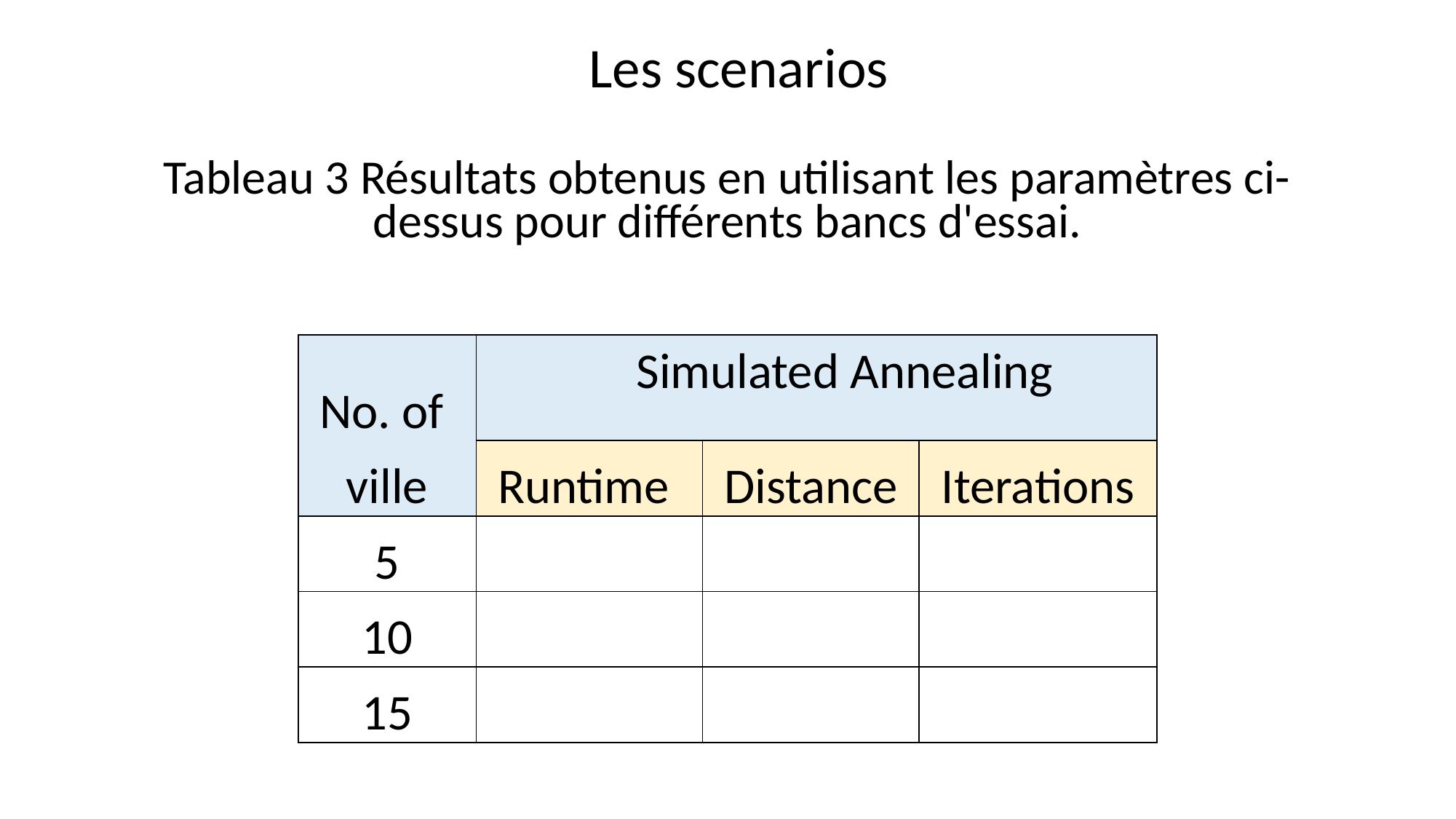

Les scenarios
Tableau 3 Résultats obtenus en utilisant les paramètres ci-dessus pour différents bancs d'essai.
| No. of | Simulated Annealing |  |  |
| --- | --- | --- | --- |
| ville | Runtime | Distance | Iterations |
| 5 |  |  |  |
| 10 |  |  |  |
| 15 |  |  |  |